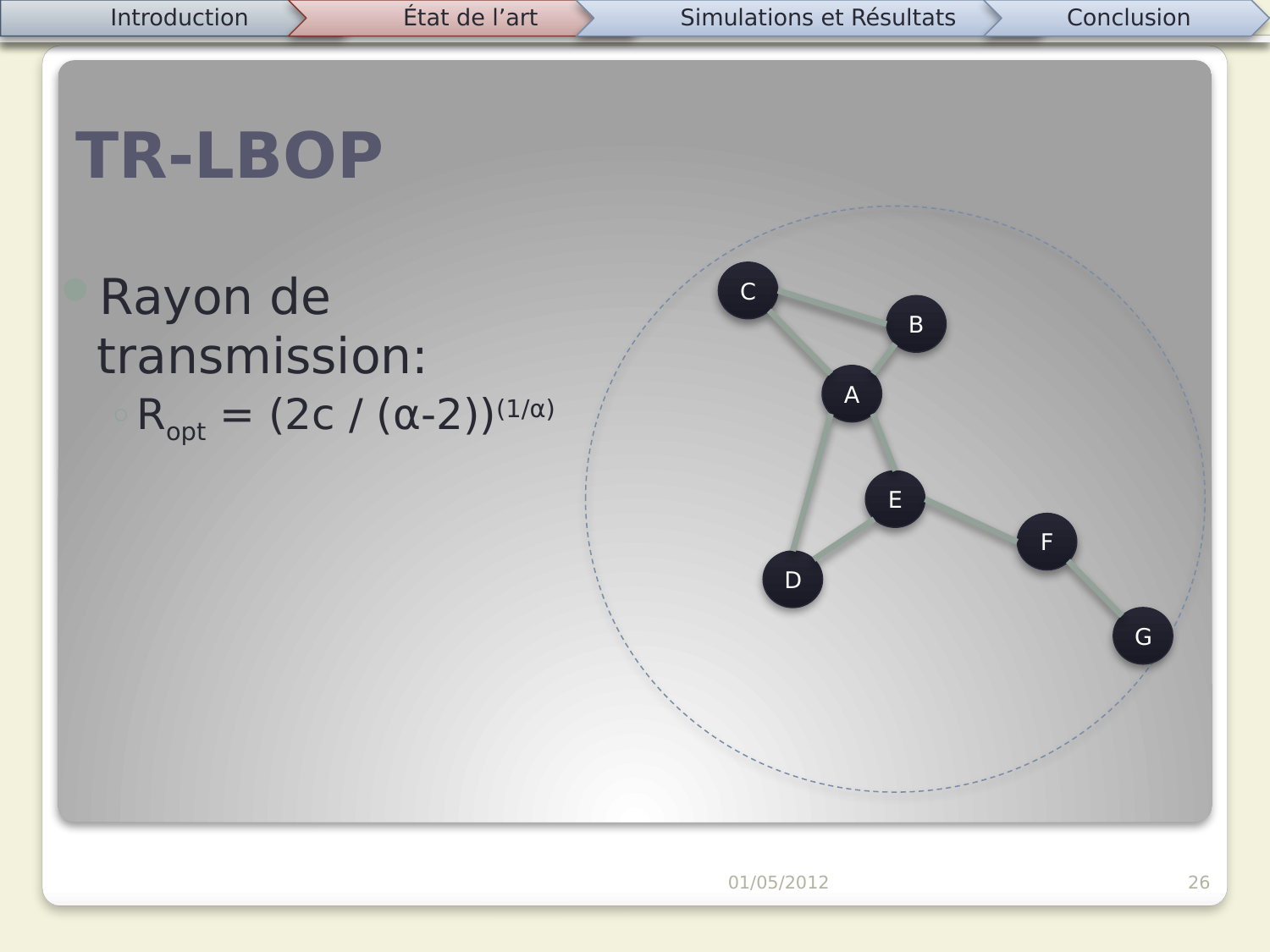

Introduction
État de l’art
Simulations et Résultats
Conclusion
# TR-LBOP

Rayon de transmission:
Ropt = (2c / (α-2))(1/α)
C
B
A
E
F
D
G
01/05/2012
26